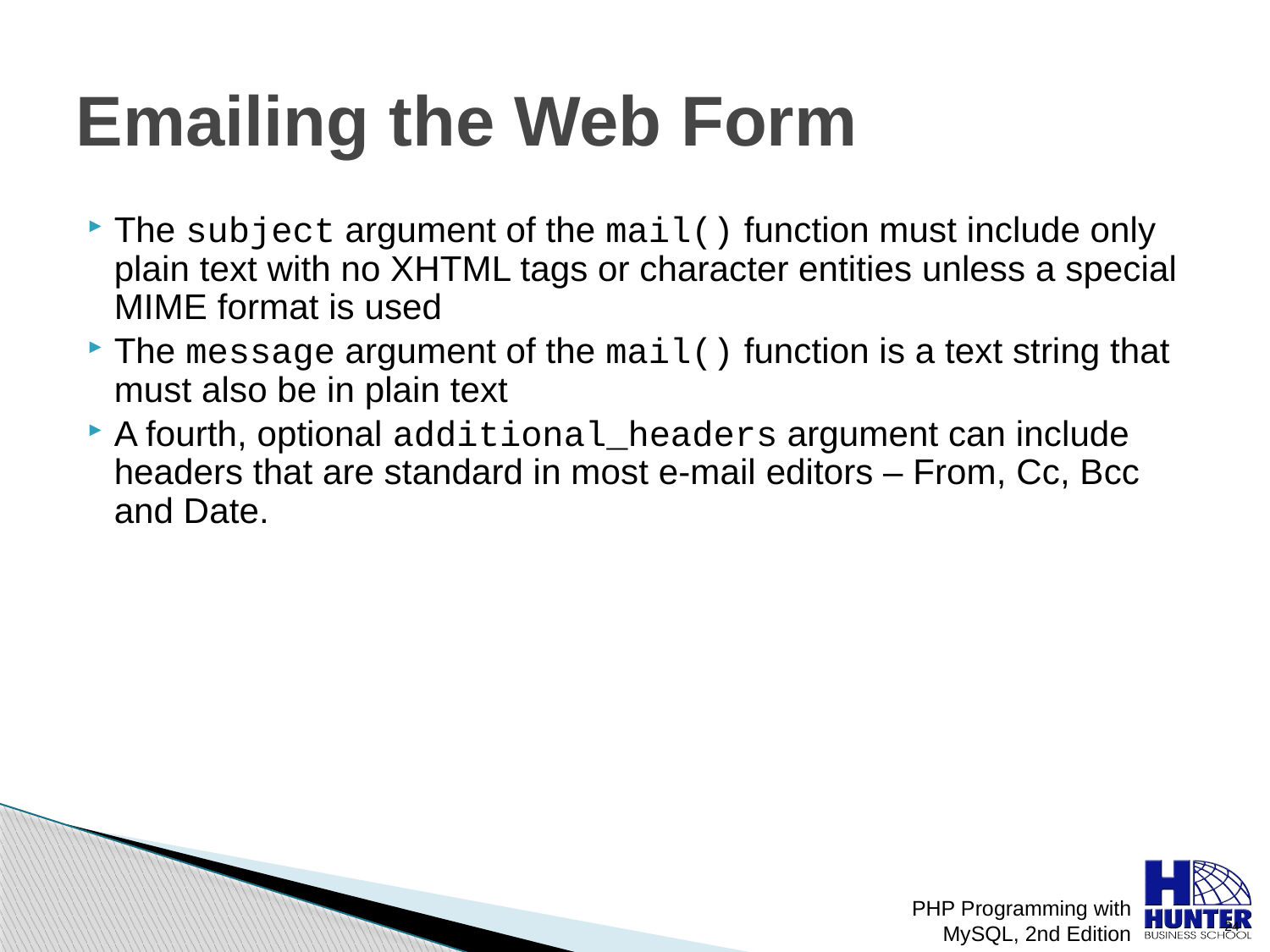

# Emailing the Web Form
The subject argument of the mail() function must include only plain text with no XHTML tags or character entities unless a special MIME format is used
The message argument of the mail() function is a text string that must also be in plain text
A fourth, optional additional_headers argument can include headers that are standard in most e-mail editors – From, Cc, Bcc and Date.
PHP Programming with MySQL, 2nd Edition
 24